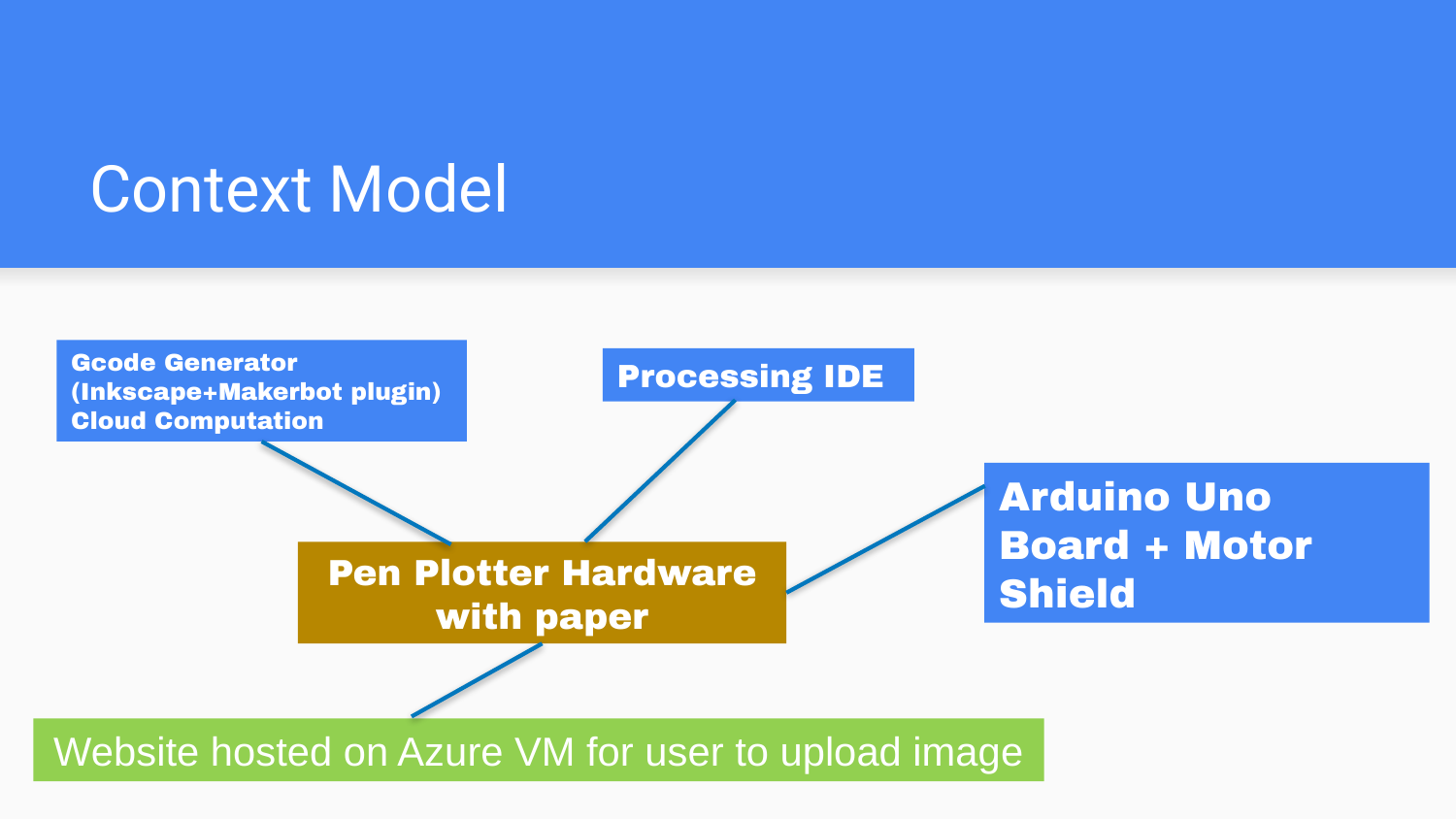

# Context Model
Gcode Generator (Inkscape+Makerbot plugin)
Cloud Computation
Processing IDE
Arduino Uno Board + Motor Shield
Pen Plotter Hardware with paper
Website hosted on Azure VM for user to upload image